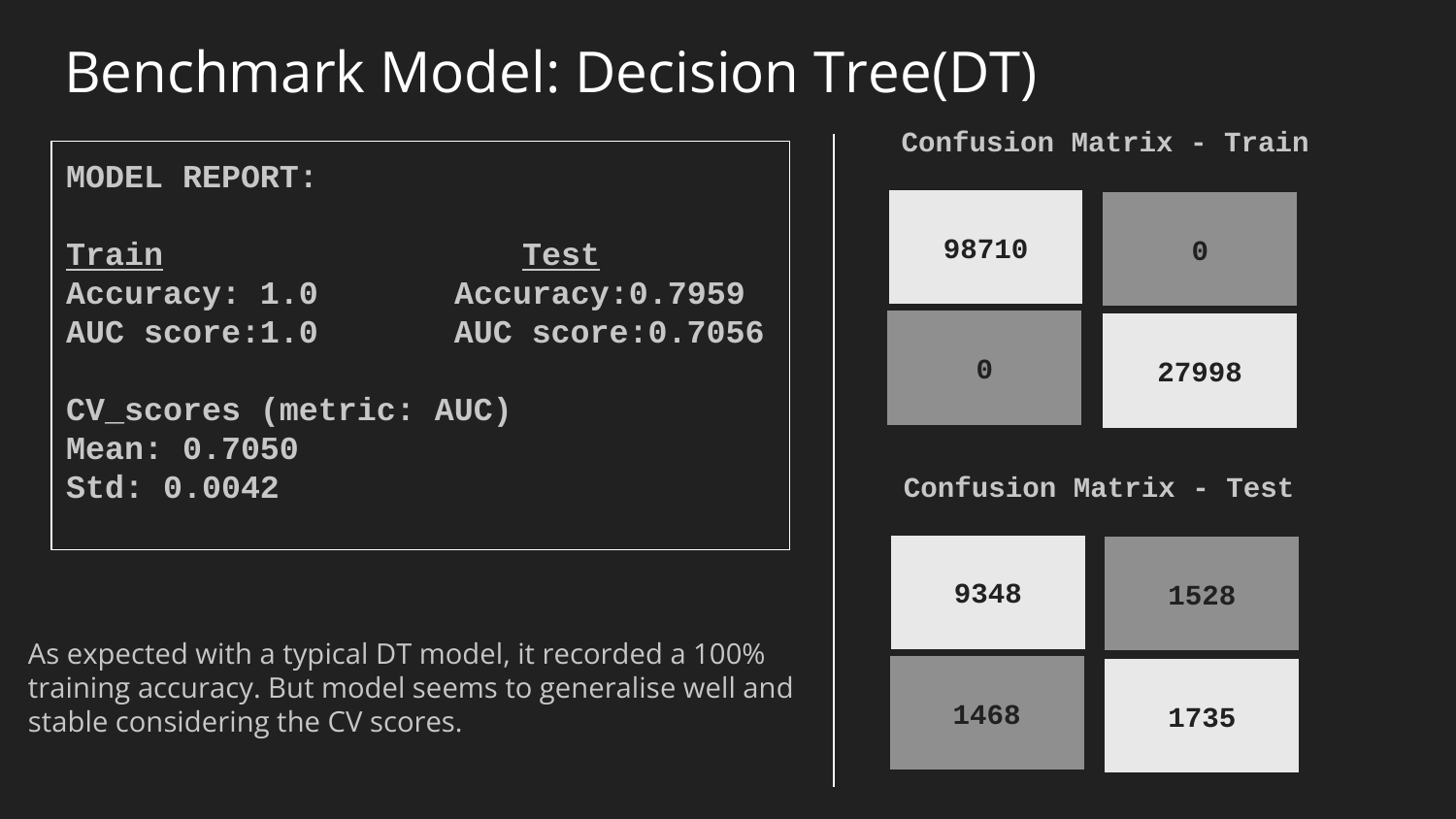

# Benchmark Model: Decision Tree(DT)

Confusion Matrix - Train
98710
0
0
27998
MODEL REPORT:

Train		     	 Test
Accuracy: 1.0	     Accuracy:0.7959
AUC score:1.0       AUC score:0.7056

CV_scores (metric: AUC)
Mean: 0.7050
Std: 0.0042

Confusion Matrix - Test
9348
1528
1468
1735
As expected with a typical DT model, it recorded a 100% training accuracy. But model seems to generalise well and stable considering the CV scores.